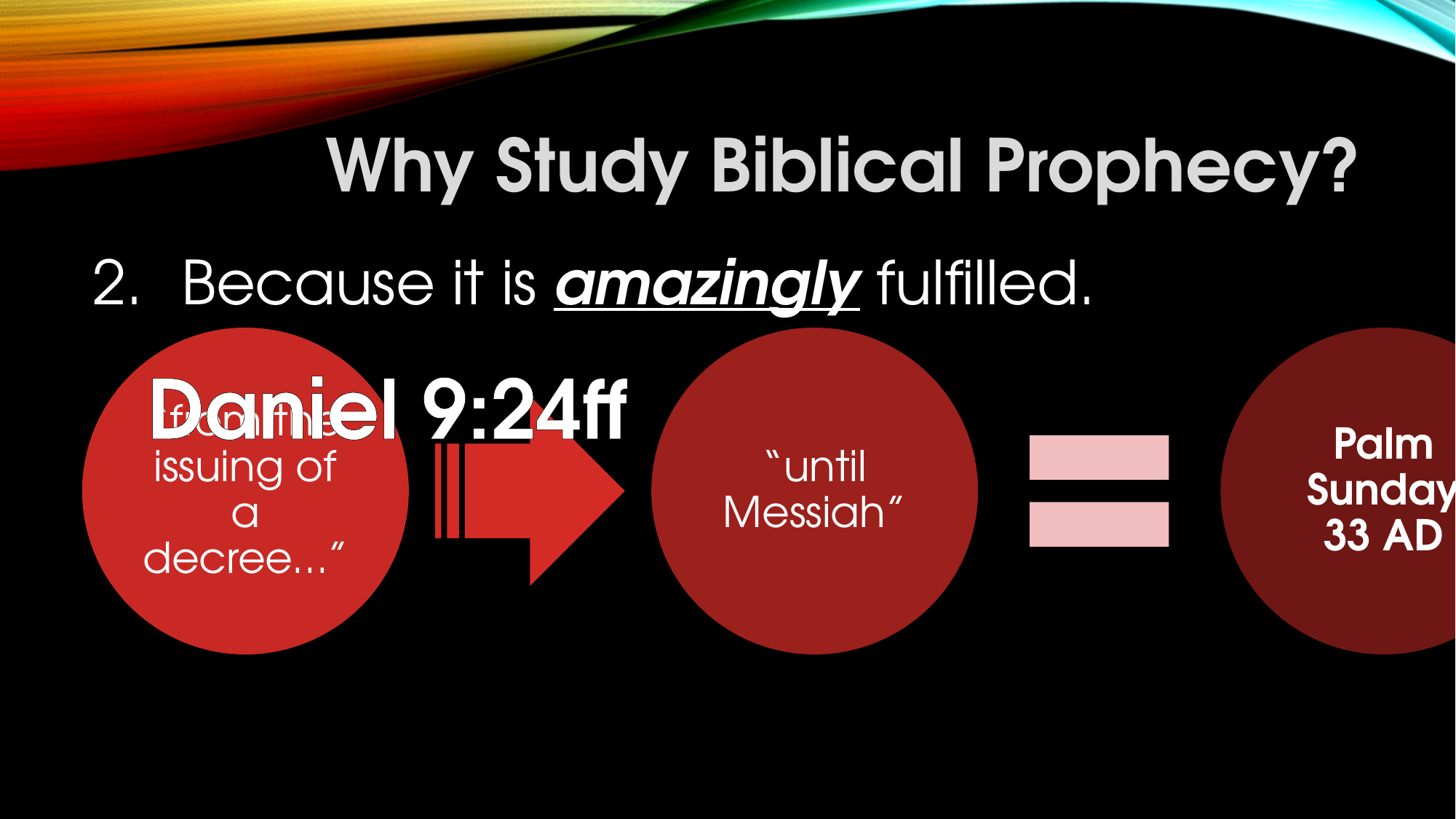

# Why Study Biblical Prophecy?
“from the issuing of a decree…”

“until Messiah”

Palm Sunday
33 AD
Because it is amazingly fulfilled.
Daniel 9:24ff